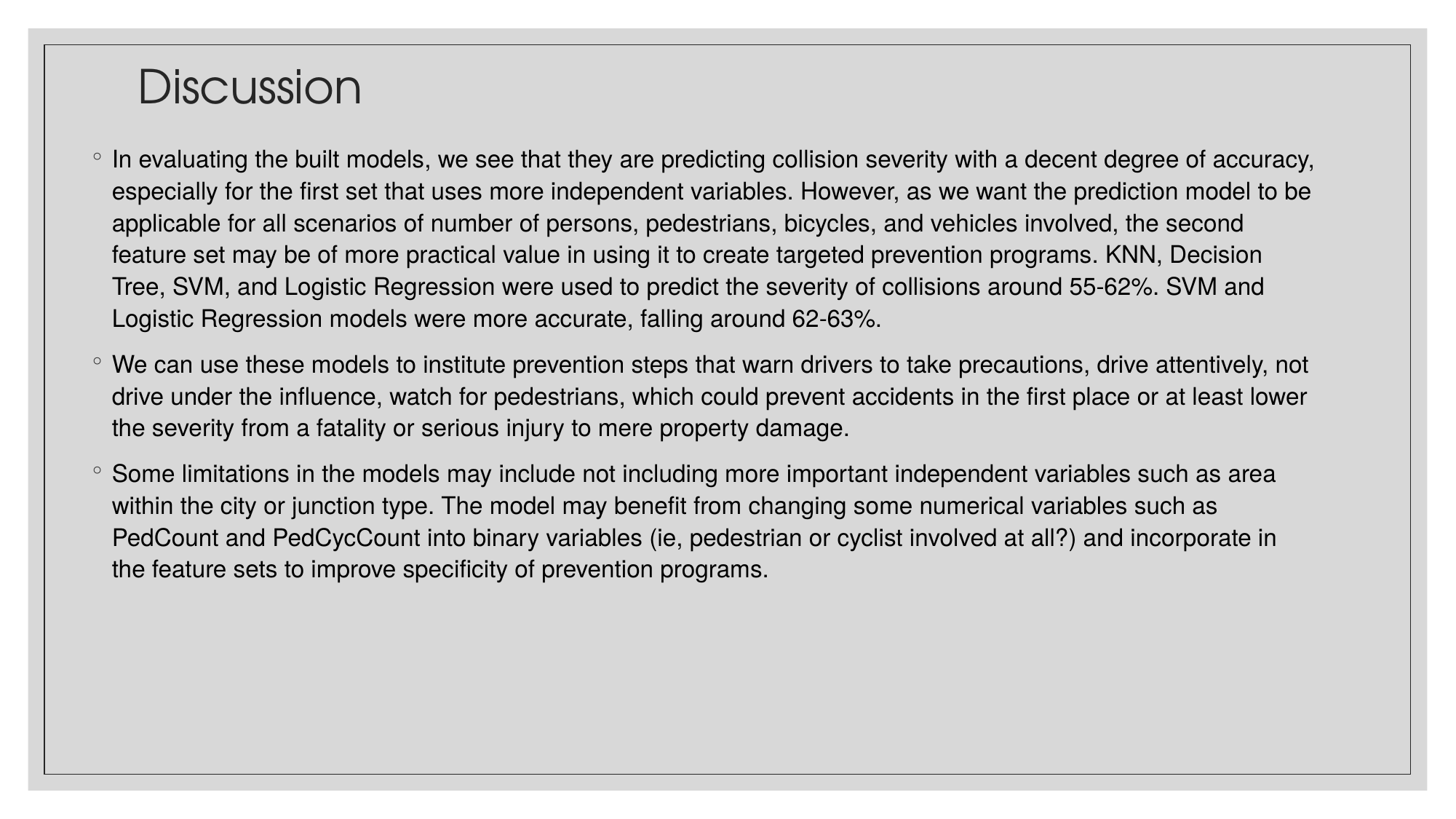

# Discussion
In evaluating the built models, we see that they are predicting collision severity with a decent degree of accuracy, especially for the first set that uses more independent variables. However, as we want the prediction model to be applicable for all scenarios of number of persons, pedestrians, bicycles, and vehicles involved, the second feature set may be of more practical value in using it to create targeted prevention programs. KNN, Decision Tree, SVM, and Logistic Regression were used to predict the severity of collisions around 55-62%. SVM and Logistic Regression models were more accurate, falling around 62-63%.
We can use these models to institute prevention steps that warn drivers to take precautions, drive attentively, not drive under the influence, watch for pedestrians, which could prevent accidents in the first place or at least lower the severity from a fatality or serious injury to mere property damage.
Some limitations in the models may include not including more important independent variables such as area within the city or junction type. The model may benefit from changing some numerical variables such as PedCount and PedCycCount into binary variables (ie, pedestrian or cyclist involved at all?) and incorporate in the feature sets to improve specificity of prevention programs.